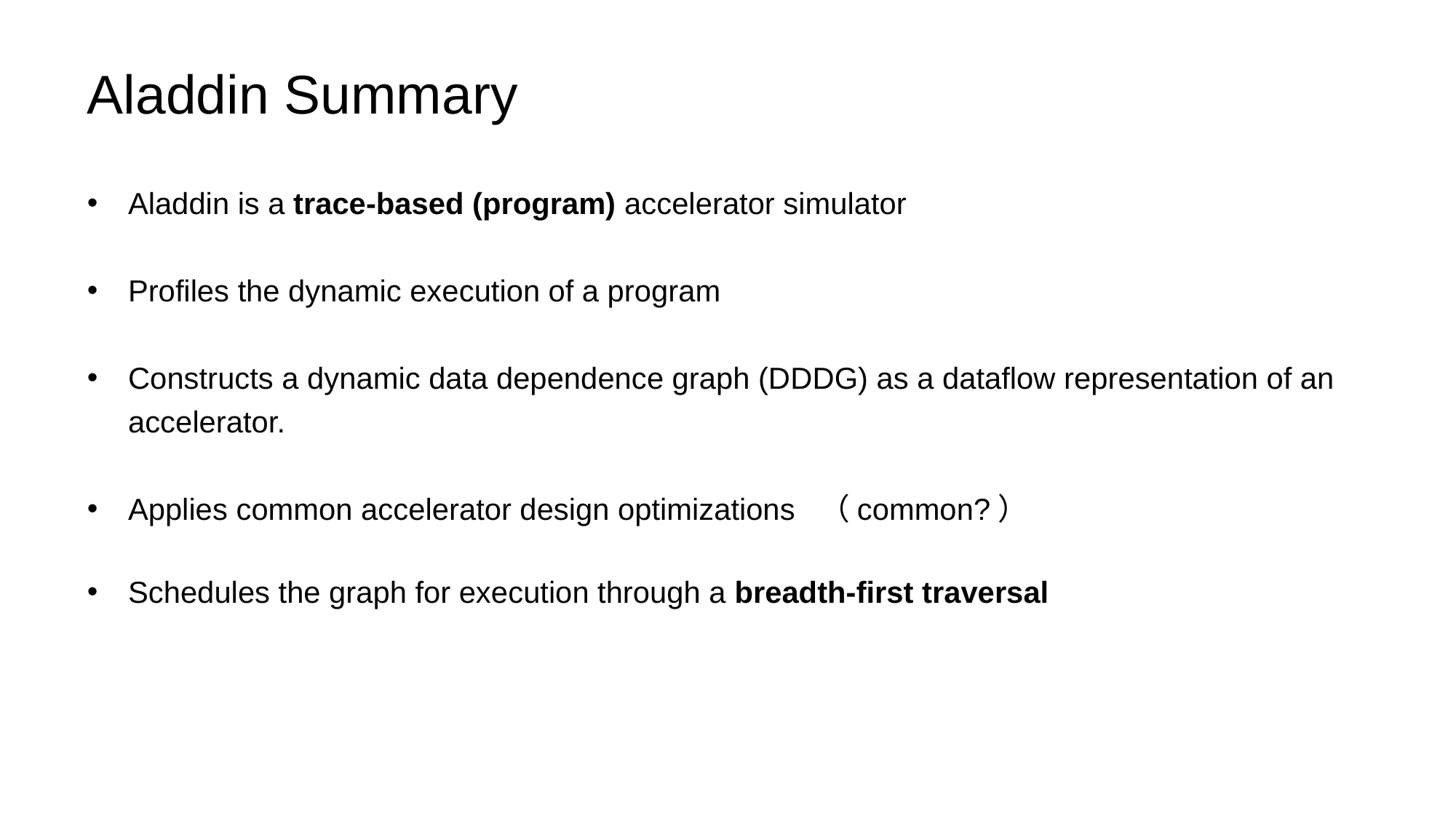

Aladdin Summary
Aladdin is a trace-based (program) accelerator simulator

Profiles the dynamic execution of a program

Constructs a dynamic data dependence graph (DDDG) as a dataflow representation of an accelerator.

Applies common accelerator design optimizations  （common?）

Schedules the graph for execution through a breadth-first traversal